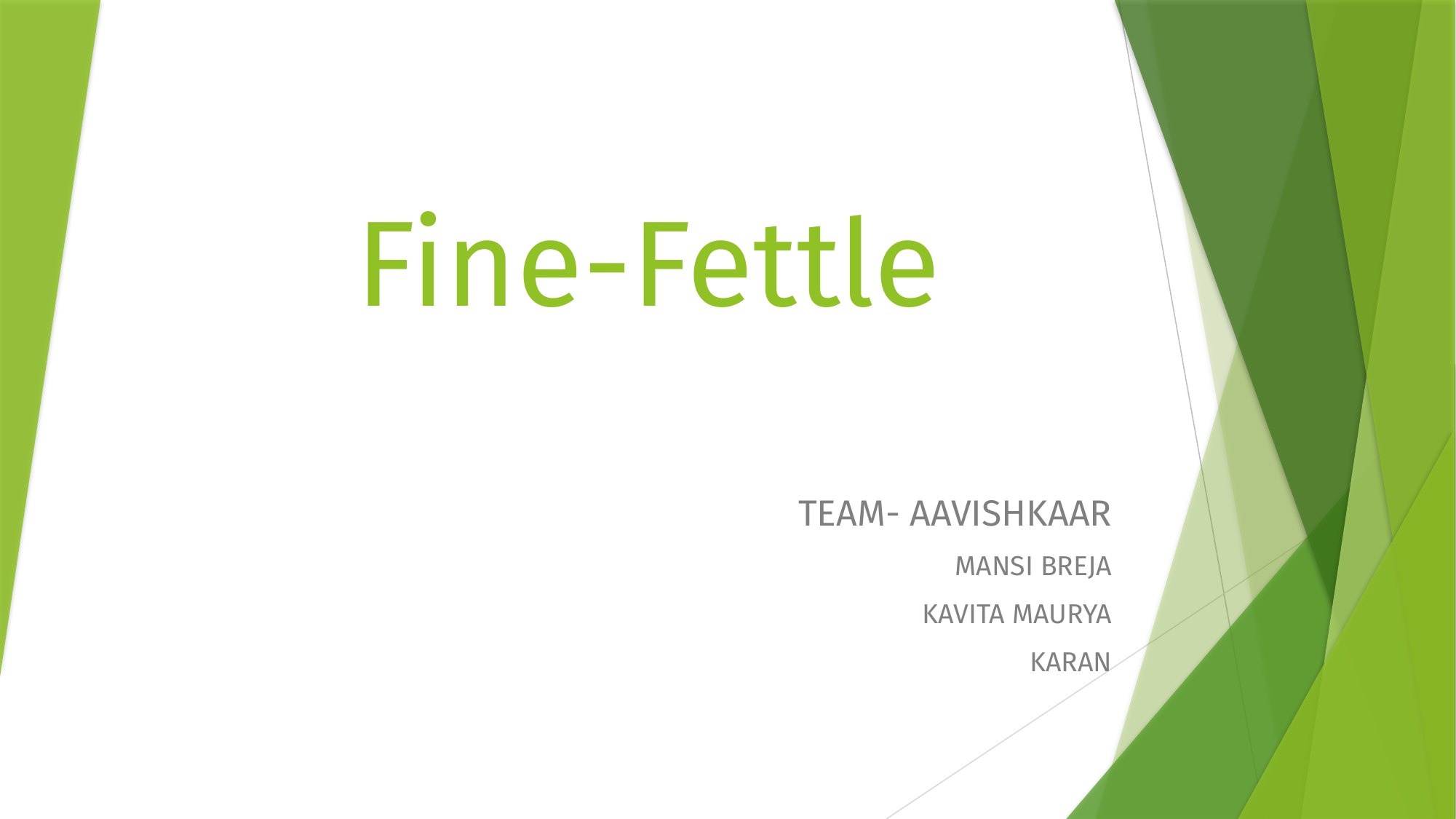

# Fine-Fettle
TEAM- AAVISHKAAR
MANSI BREJA
KAVITA MAURYA
KARAN